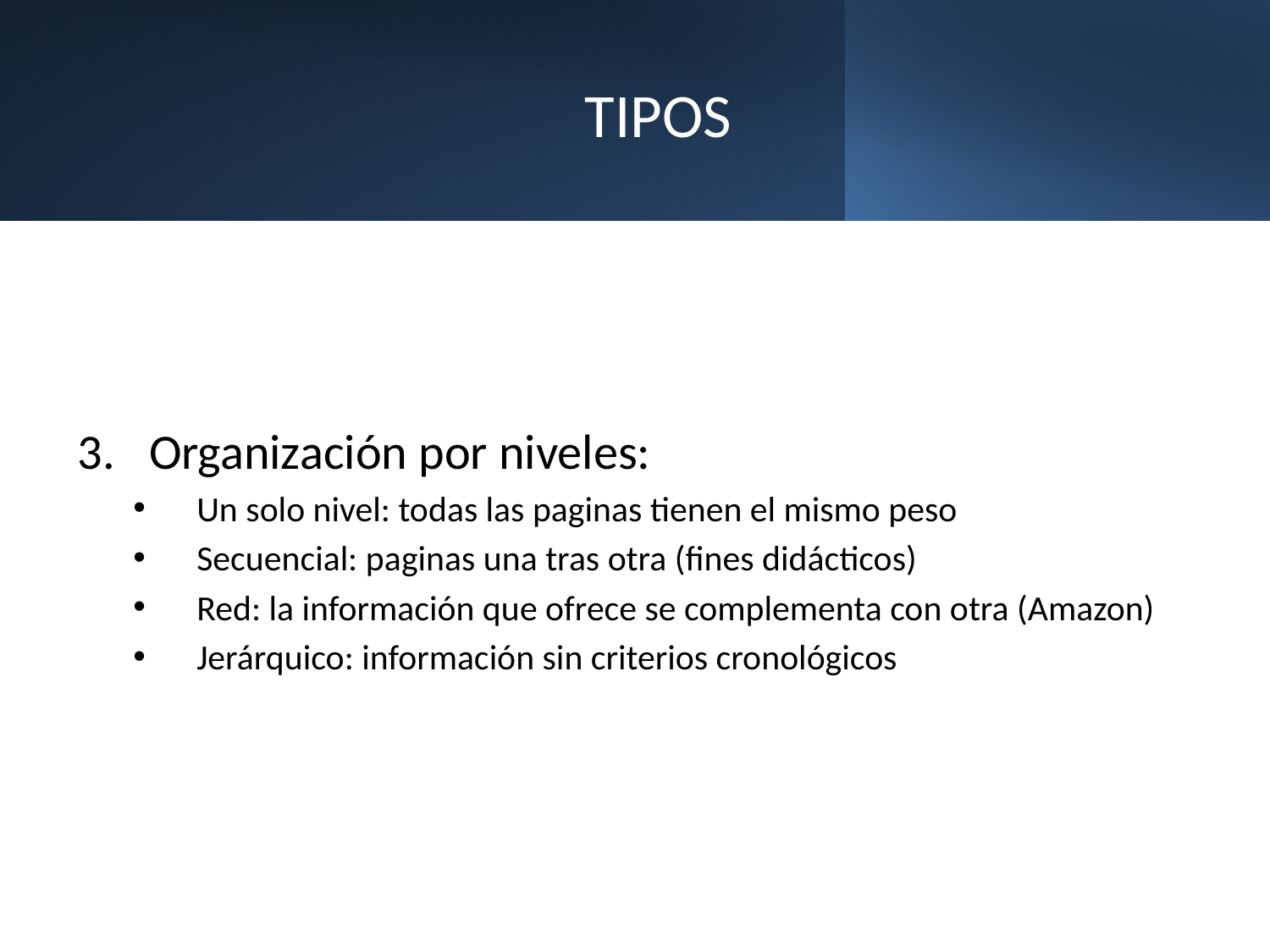

# TIPOS
Organización por niveles:
Un solo nivel: todas las paginas tienen el mismo peso
Secuencial: paginas una tras otra (fines didácticos)
Red: la información que ofrece se complementa con otra (Amazon)
Jerárquico: información sin criterios cronológicos